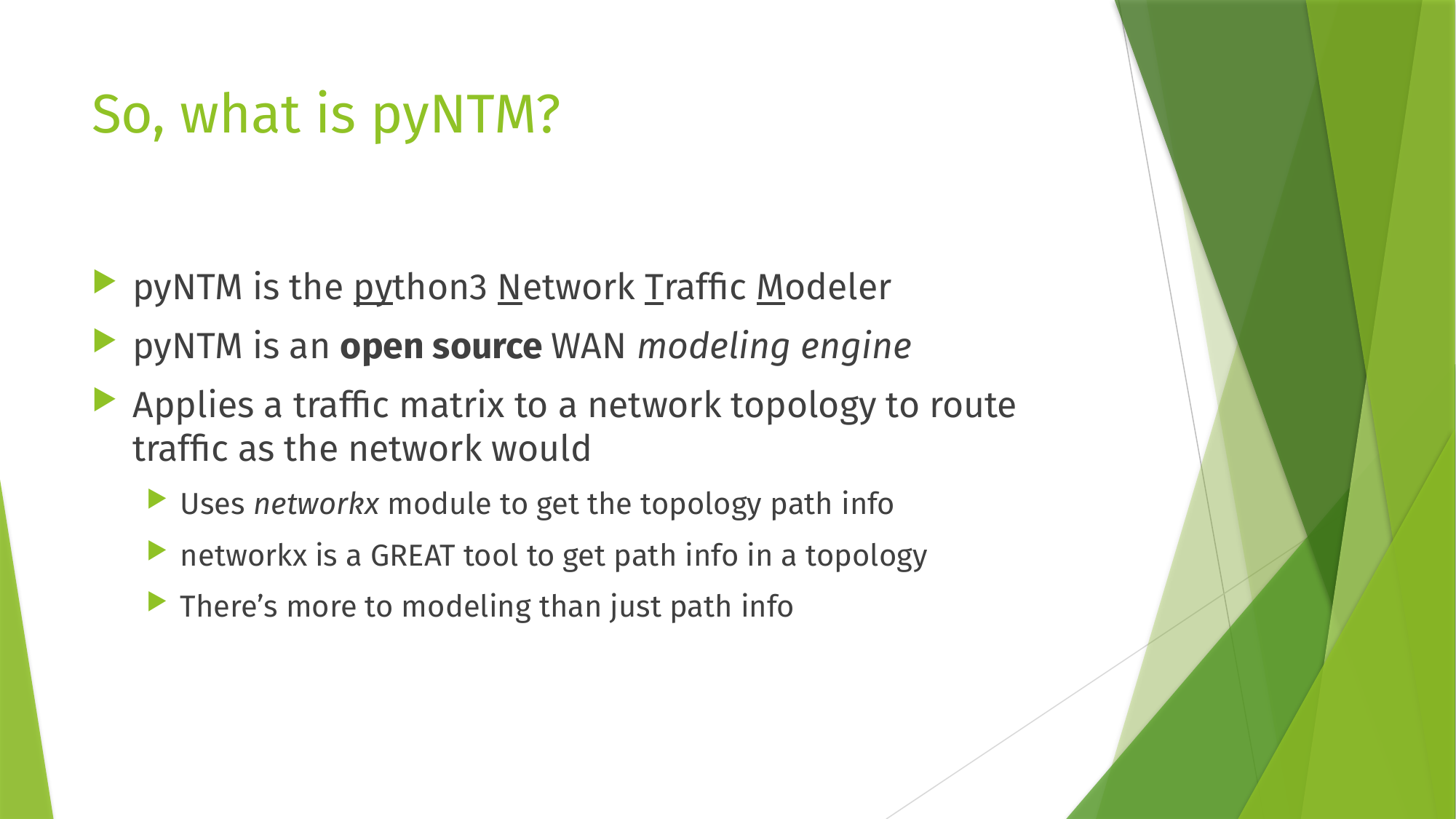

# So, what is pyNTM?
pyNTM is the python3 Network Traffic Modeler
pyNTM is an open source WAN modeling engine
Applies a traffic matrix to a network topology to route traffic as the network would
Uses networkx module to get the topology path info
networkx is a GREAT tool to get path info in a topology
There’s more to modeling than just path info